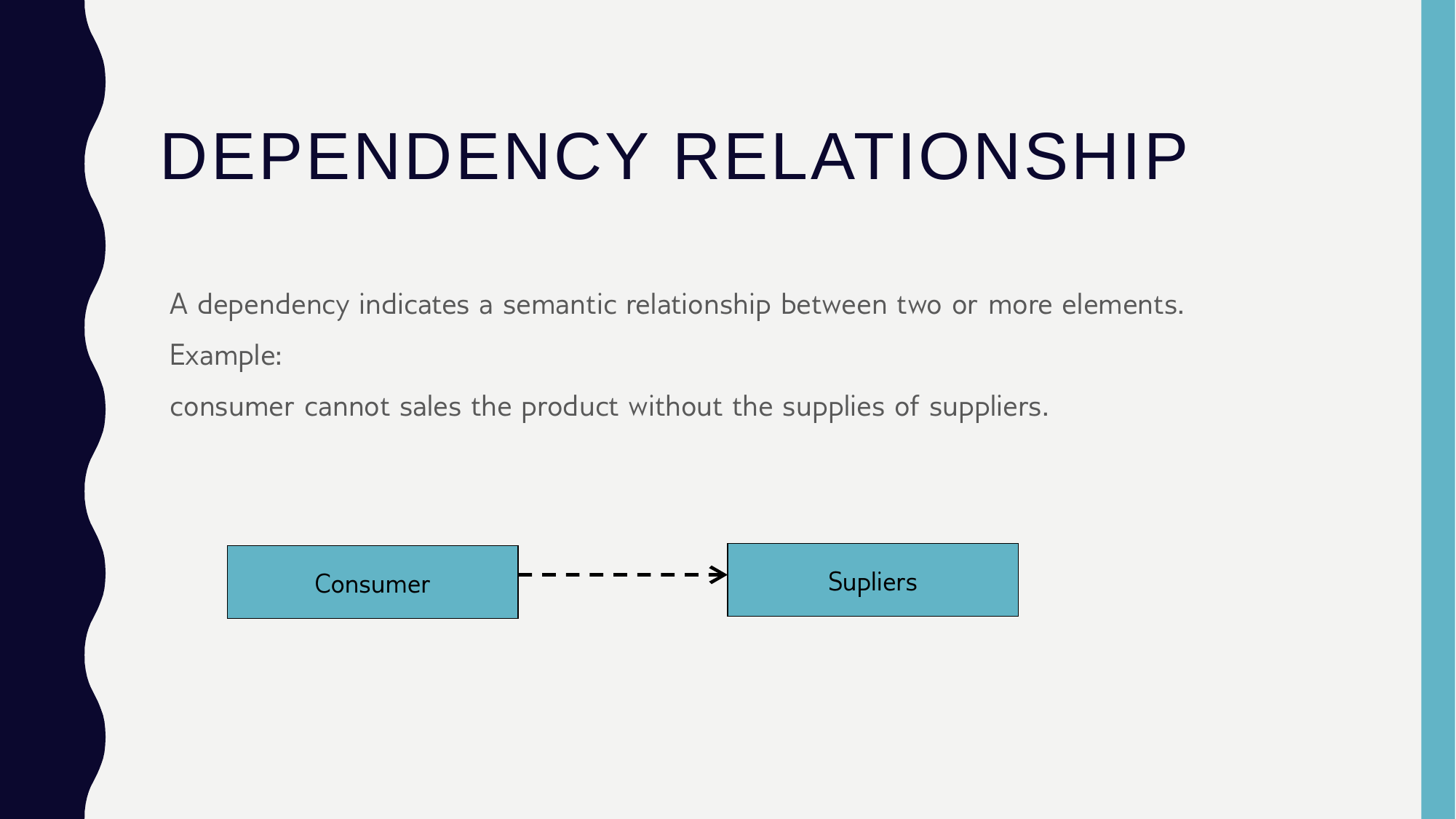

Dependency relationship
A dependency indicates a semantic relationship between two or more elements.
Example:
consumer cannot sales the product without the supplies of suppliers.
Supliers
Consumer